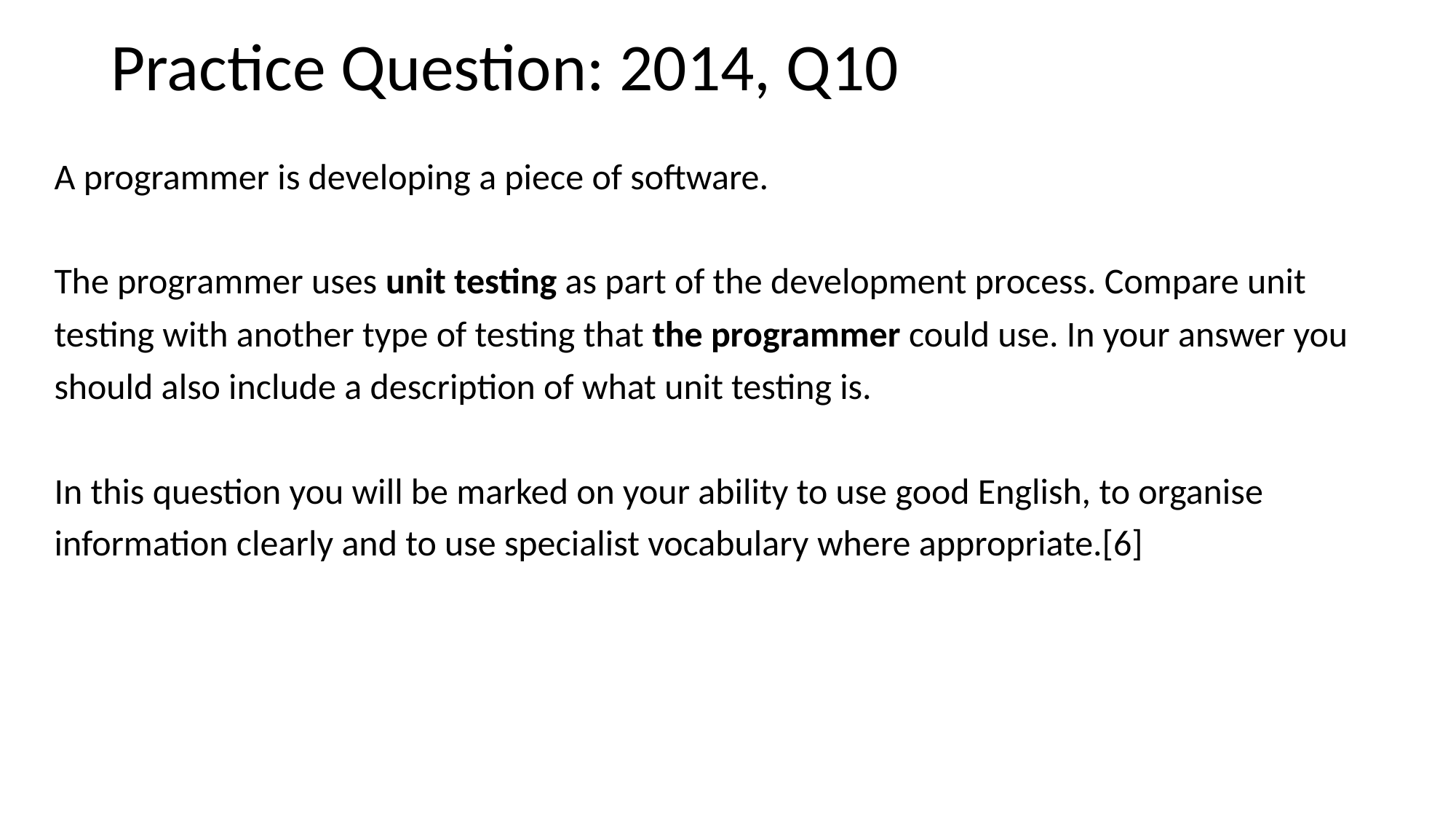

# Practice Question: 2014, Q10
A programmer is developing a piece of software.

The programmer uses unit testing as part of the development process. Compare unit testing with another type of testing that the programmer could use. In your answer you should also include a description of what unit testing is.

In this question you will be marked on your ability to use good English, to organise information clearly and to use specialist vocabulary where appropriate.[6]